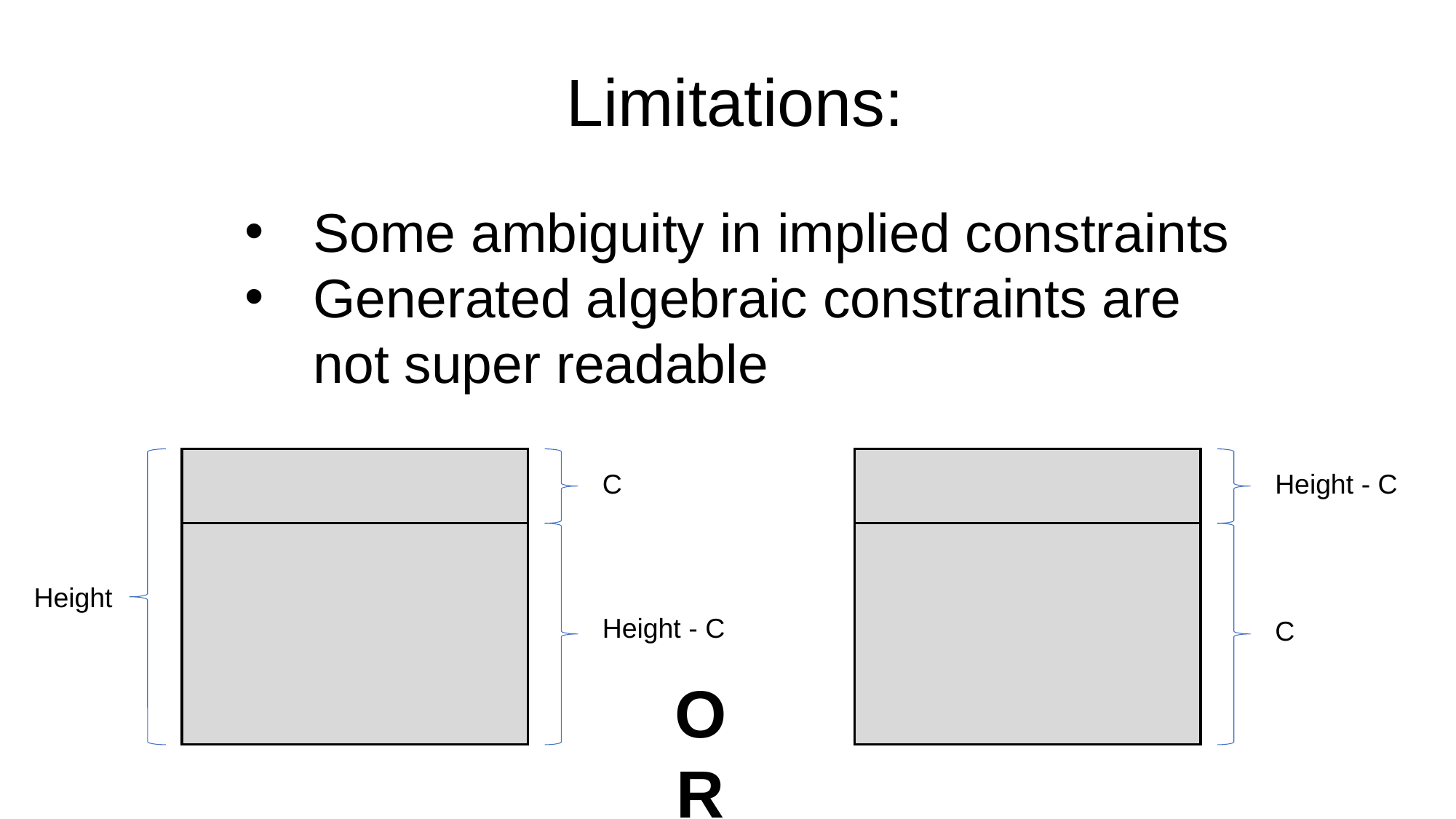

Limitations:
Some ambiguity in implied constraints
Generated algebraic constraints are not super readable

C
Height - C

Height
Height - C
C
OR